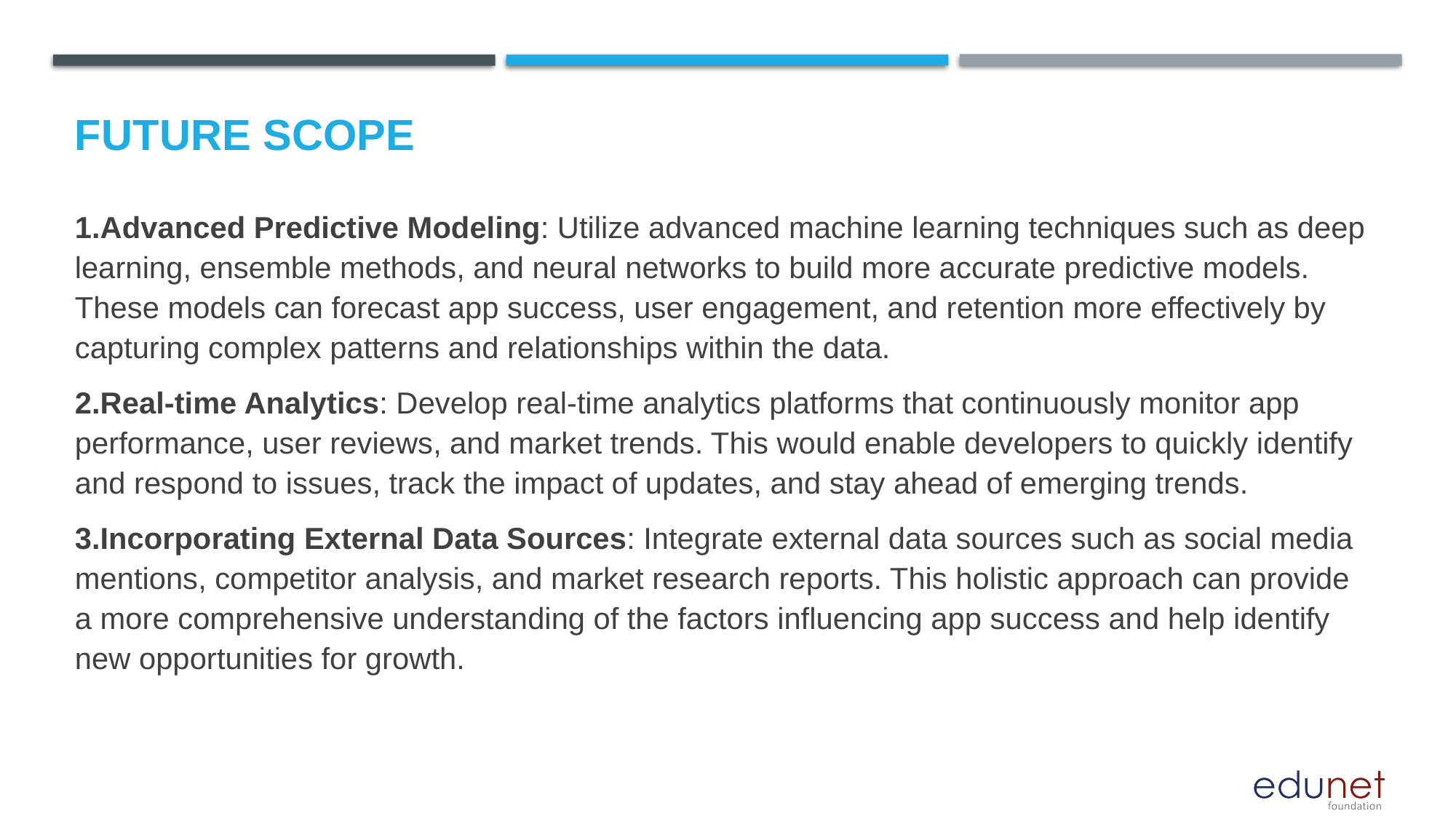

1.Advanced Predictive Modeling: Utilize advanced machine learning techniques such as deep learning, ensemble methods, and neural networks to build more accurate predictive models. These models can forecast app success, user engagement, and retention more effectively by capturing complex patterns and relationships within the data.
2.Real-time Analytics: Develop real-time analytics platforms that continuously monitor app performance, user reviews, and market trends. This would enable developers to quickly identify and respond to issues, track the impact of updates, and stay ahead of emerging trends.
3.Incorporating External Data Sources: Integrate external data sources such as social media mentions, competitor analysis, and market research reports. This holistic approach can provide a more comprehensive understanding of the factors influencing app success and help identify new opportunities for growth.
Future scope